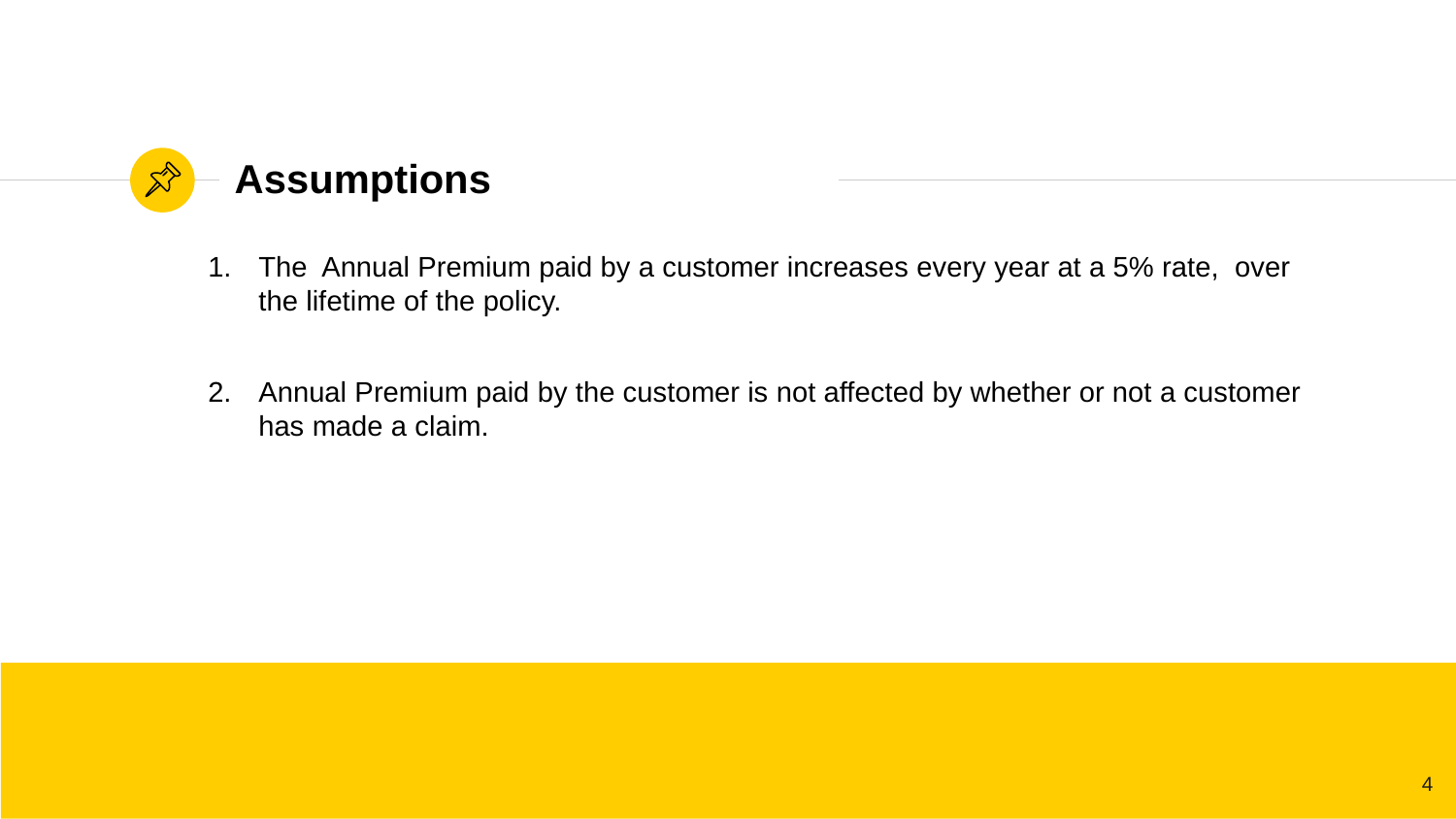

# Assumptions

The  Annual Premium paid by a customer increases every year at a 5% rate,  over the lifetime of the policy.

Annual Premium paid by the customer is not affected by whether or not a customer has made a claim.

4